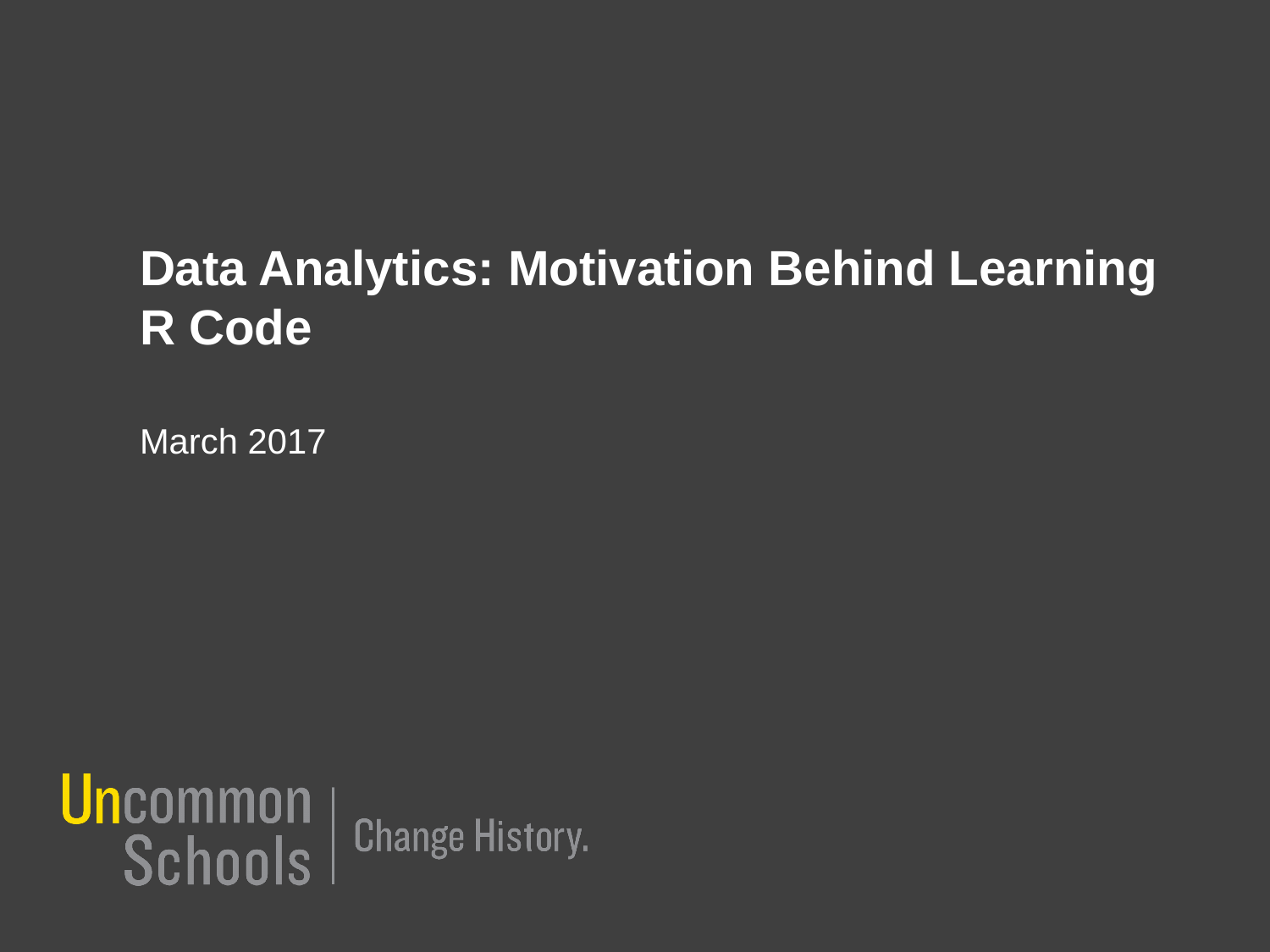

# Data Analytics: Motivation Behind Learning R Code
March 2017